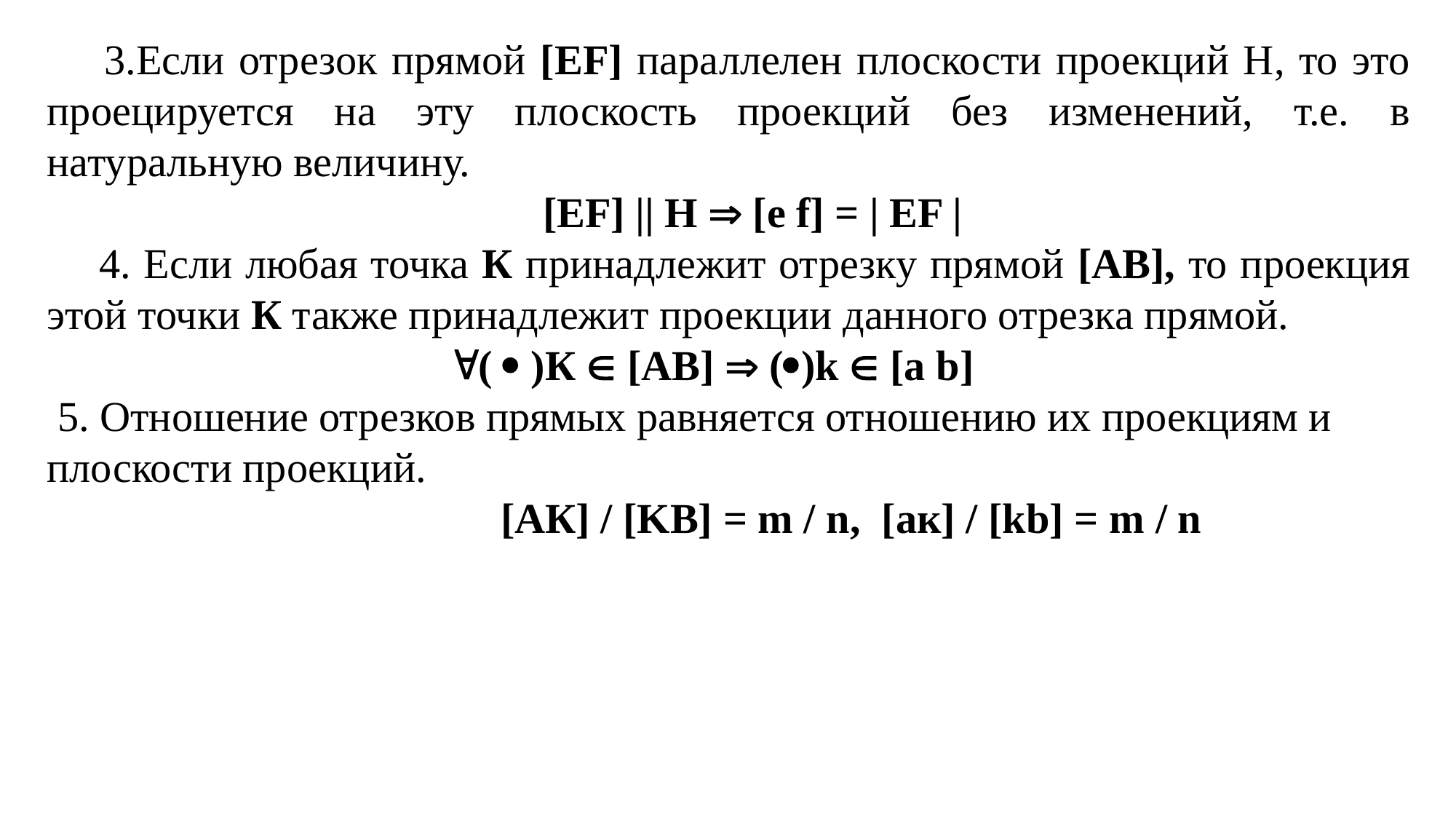

3.Если отрезок прямой [EF] параллелен плоскости проекций Н, то это проецируется на эту плоскость проекций без изменений, т.е. в натуральную величину.
                                               [EF] || H ⇒ [e f] = | EF |
    4. Если любая точка К принадлежит отрезку прямой [AB], то проекция этой точки К также принадлежит проекции данного отрезка прямой.
                                      ∀( • )К ∈ [АВ] ⇒ (•)k ∈ [a b]
 5. Отношение отрезков прямых равняется отношению их проекциям и плоскости проекций.
                                           [АК] / [KB] = m / n,  [ак] / [kb] = m / n